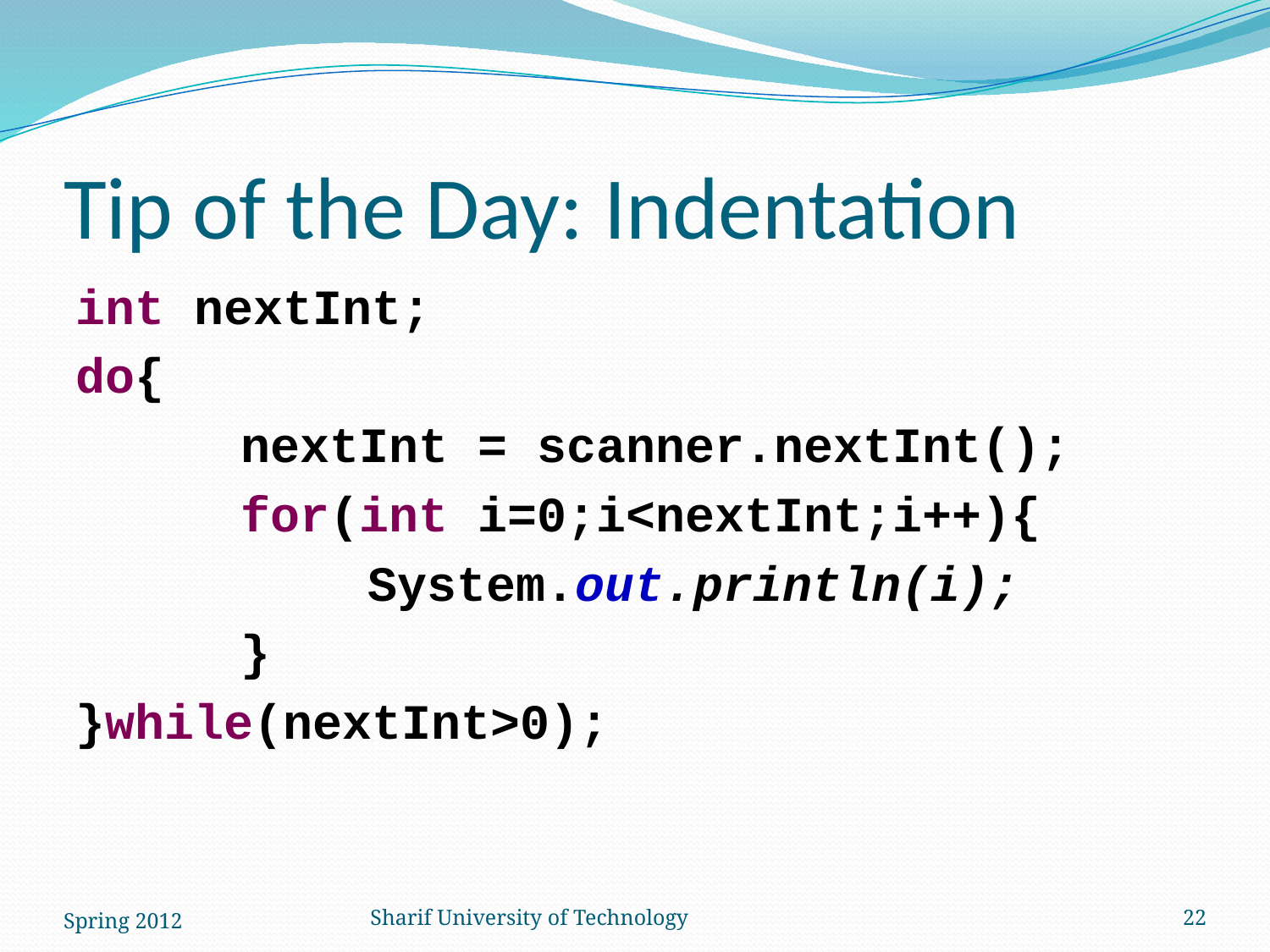

# Tip of the Day: Indentation
int nextInt;
do{
		nextInt = scanner.nextInt();
		for(int i=0;i<nextInt;i++){
			System.out.println(i);
		}
}while(nextInt>0);

Spring 2012
Sharif University of Technology
22